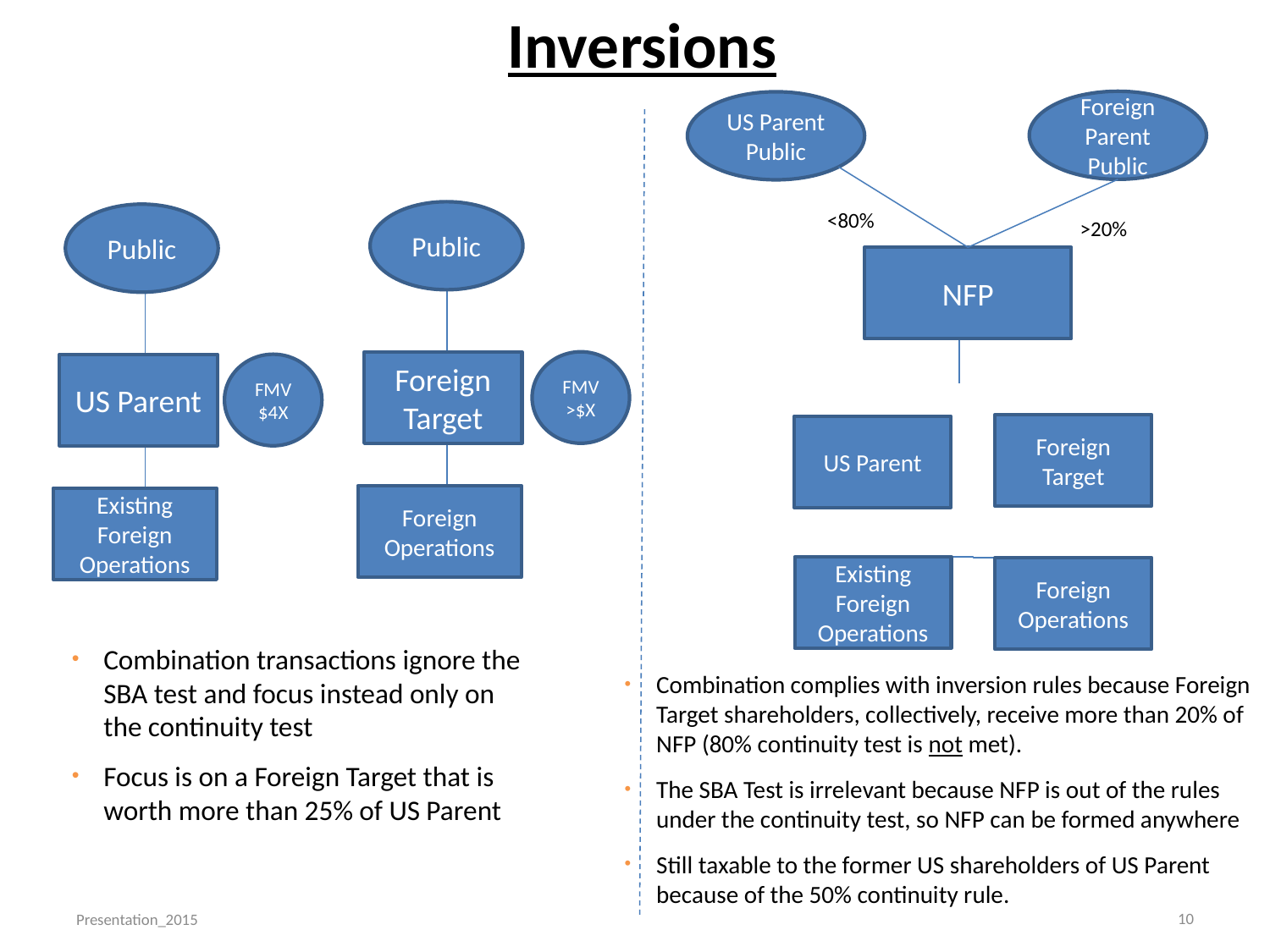

# Inversions
Foreign Parent Public
US Parent Public
<80%
Public
Public
>20%
NFP
Foreign
Target
FMV
>$X
US Parent
FMV
$4X
Foreign
Target
US Parent
Foreign Operations
Existing Foreign Operations
Existing Foreign Operations
Foreign
Operations
Combination transactions ignore the SBA test and focus instead only on the continuity test
Focus is on a Foreign Target that is worth more than 25% of US Parent
Combination complies with inversion rules because Foreign Target shareholders, collectively, receive more than 20% of NFP (80% continuity test is not met).
The SBA Test is irrelevant because NFP is out of the rules under the continuity test, so NFP can be formed anywhere
Still taxable to the former US shareholders of US Parent because of the 50% continuity rule.
10
Presentation_2015